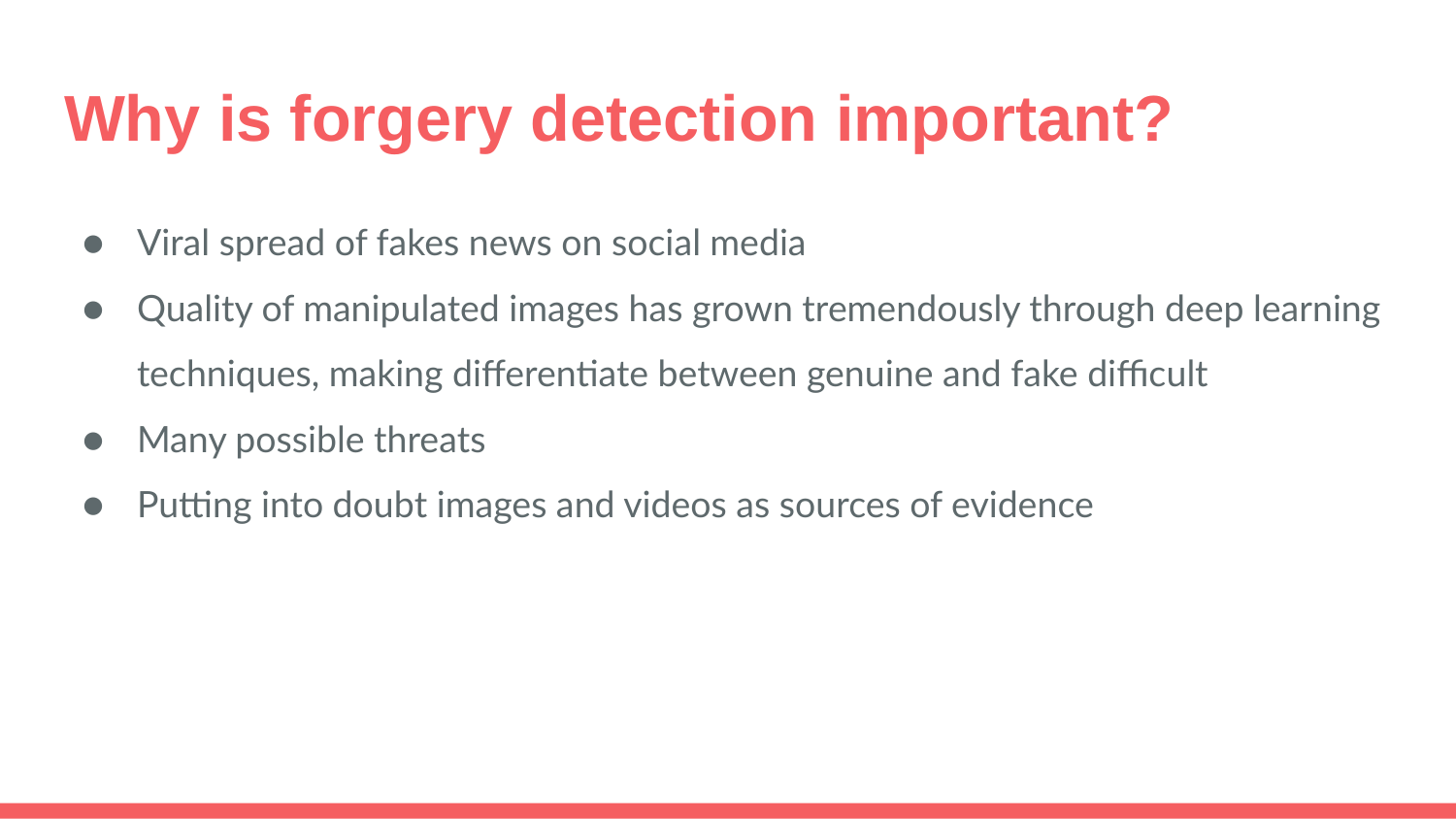

# Why is forgery detection important?
Viral spread of fakes news on social media
Quality of manipulated images has grown tremendously through deep learning techniques, making differentiate between genuine and fake difficult
Many possible threats
Putting into doubt images and videos as sources of evidence